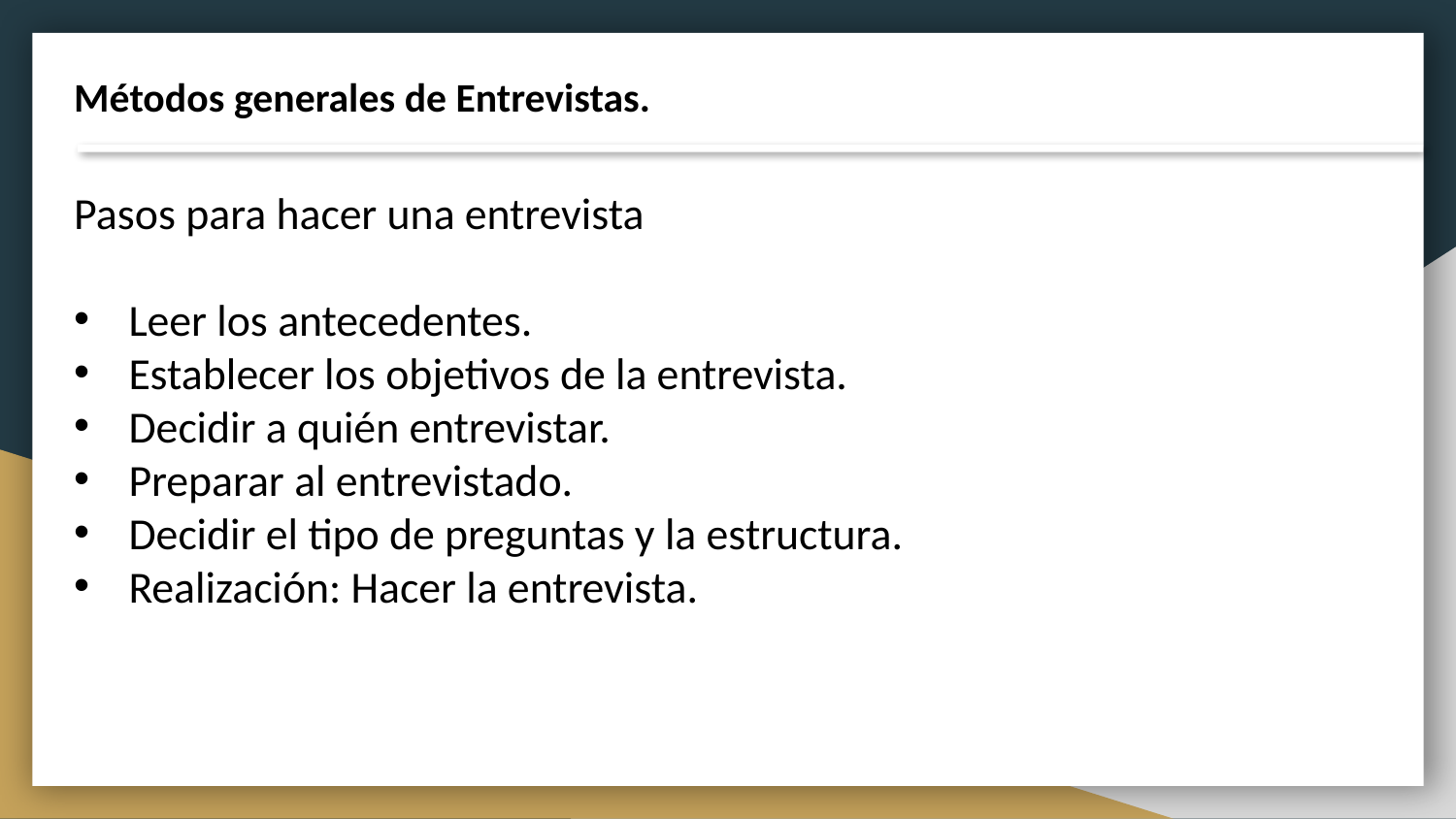

Métodos generales de Entrevistas.

Pasos para hacer una entrevista

Leer los antecedentes.
Establecer los objetivos de la entrevista.
Decidir a quién entrevistar.
Preparar al entrevistado.
Decidir el tipo de preguntas y la estructura.
Realización: Hacer la entrevista.